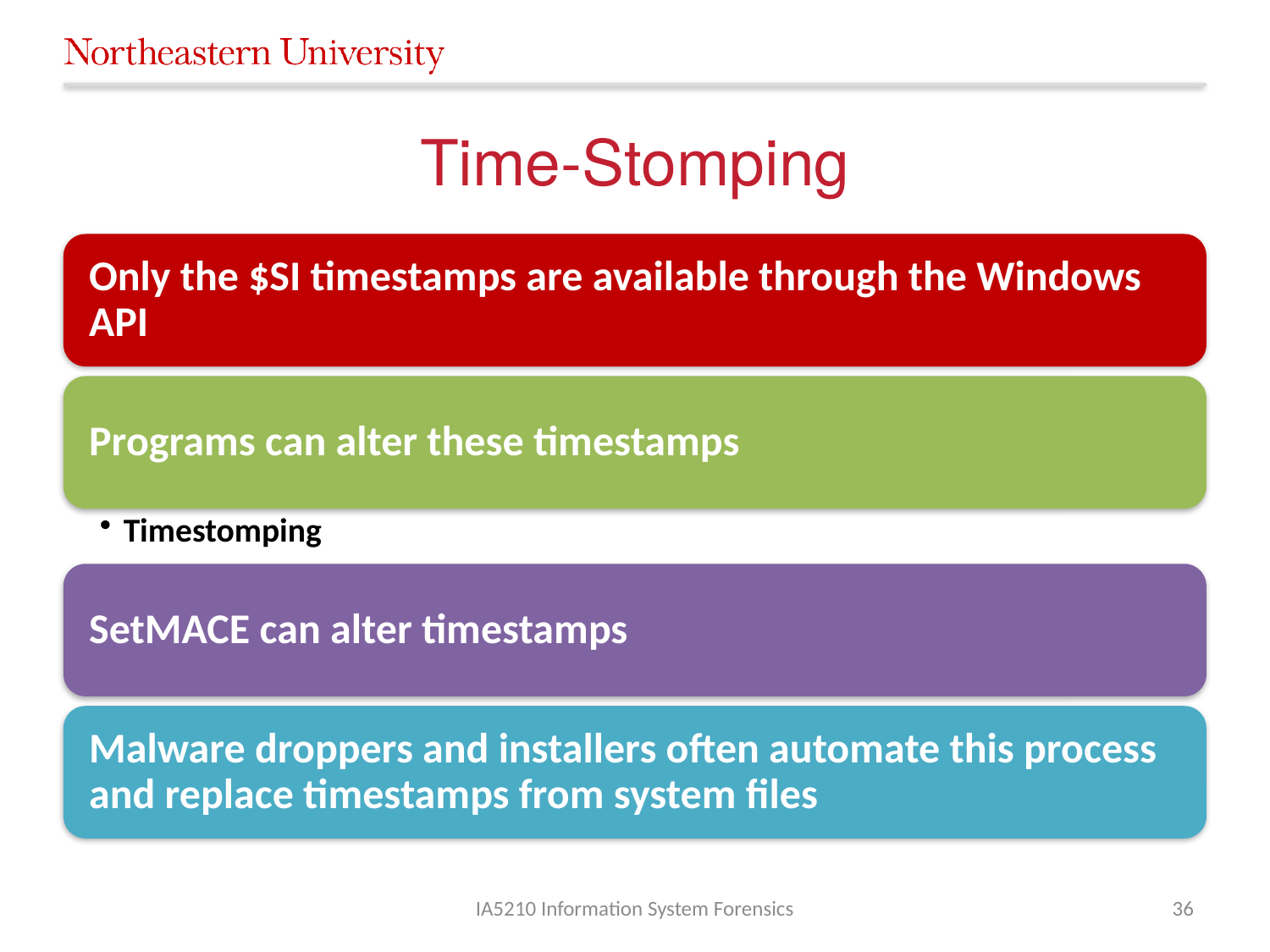

# Time-Stomping
Only the $SI timestamps are available through the Windows API
Programs can alter these timestamps
Timestomping
SetMACE can alter timestamps
Malware droppers and installers often automate this process and replace timestamps from system files
IA5210 Information System Forensics
36